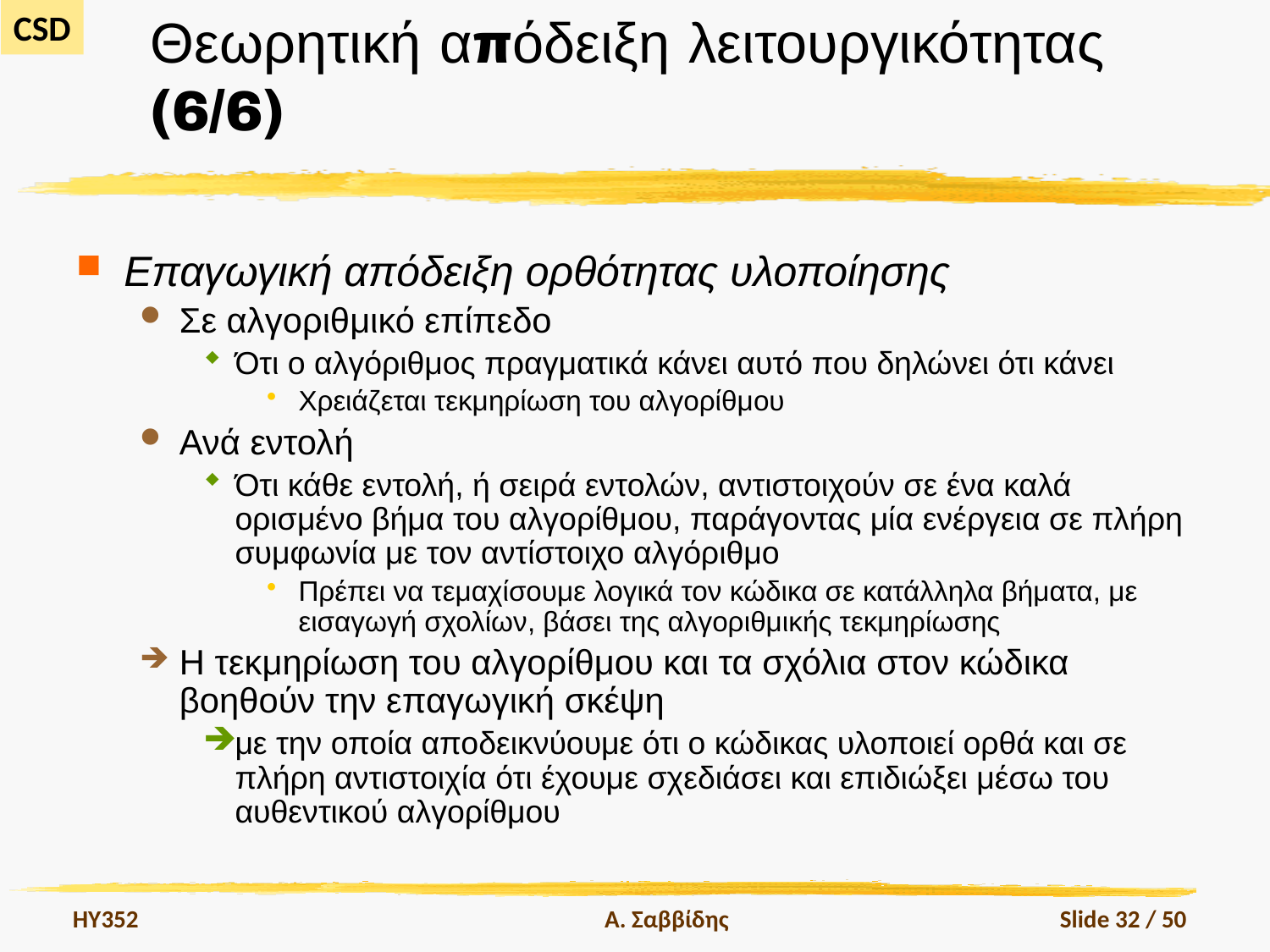

# Θεωρητική απόδειξη λειτουργικότητας (6/6)
Επαγωγική απόδειξη ορθότητας υλοποίησης
Σε αλγοριθμικό επίπεδο
Ότι ο αλγόριθμος πραγματικά κάνει αυτό που δηλώνει ότι κάνει
Χρειάζεται τεκμηρίωση του αλγορίθμου
Ανά εντολή
Ότι κάθε εντολή, ή σειρά εντολών, αντιστοιχούν σε ένα καλά ορισμένο βήμα του αλγορίθμου, παράγοντας μία ενέργεια σε πλήρη συμφωνία με τον αντίστοιχο αλγόριθμο
Πρέπει να τεμαχίσουμε λογικά τον κώδικα σε κατάλληλα βήματα, με εισαγωγή σχολίων, βάσει της αλγοριθμικής τεκμηρίωσης
Η τεκμηρίωση του αλγορίθμου και τα σχόλια στον κώδικα βοηθούν την επαγωγική σκέψη
με την οποία αποδεικνύουμε ότι ο κώδικας υλοποιεί ορθά και σε πλήρη αντιστοιχία ότι έχουμε σχεδιάσει και επιδιώξει μέσω του αυθεντικού αλγορίθμου
HY352
Α. Σαββίδης
Slide 32 / 50